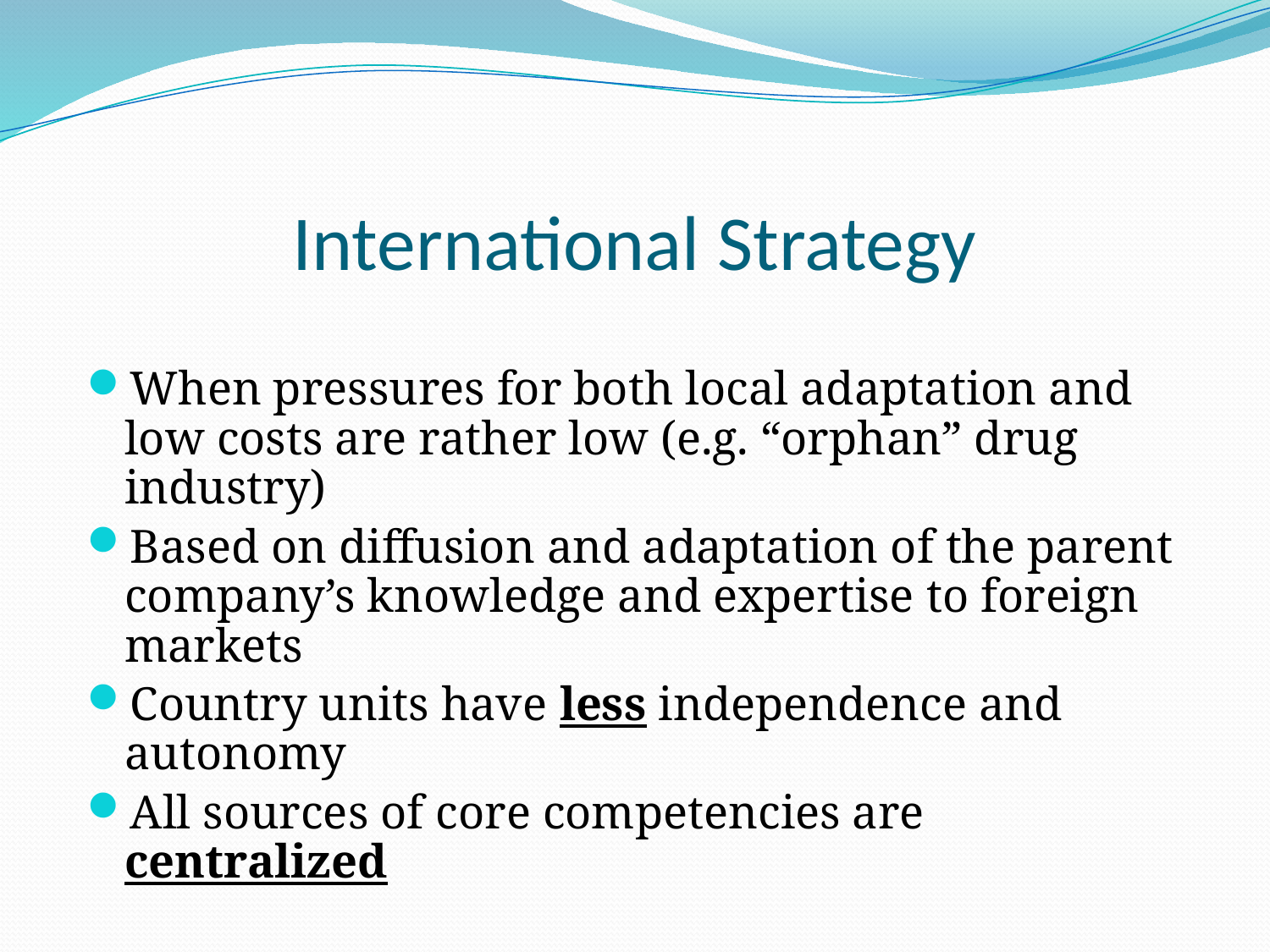

# International Strategy
When pressures for both local adaptation and low costs are rather low (e.g. “orphan” drug industry)
Based on diffusion and adaptation of the parent company’s knowledge and expertise to foreign markets
Country units have less independence and autonomy
All sources of core competencies are centralized